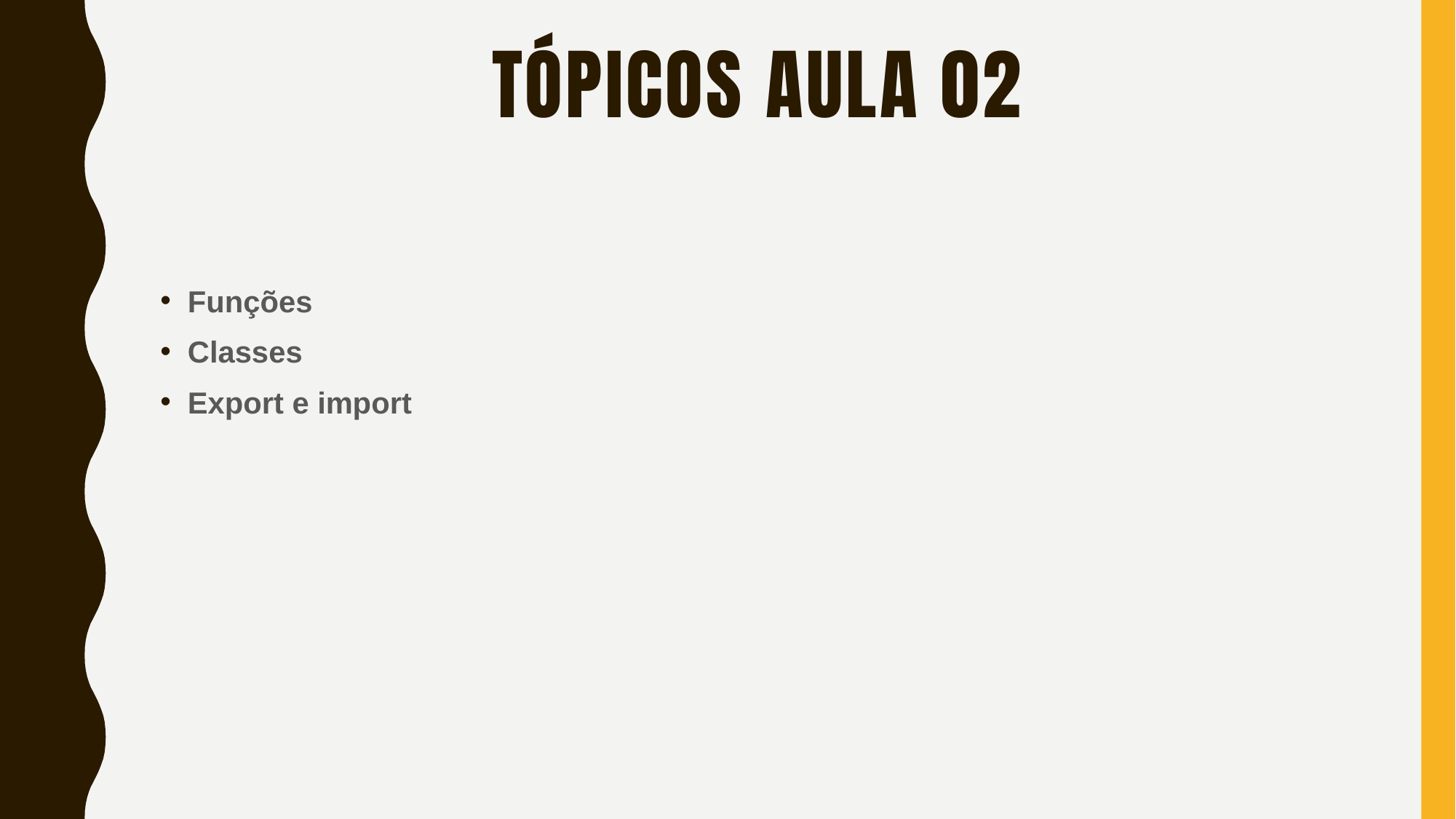

# Tópicos aula 02
Funções
Classes
Export e import